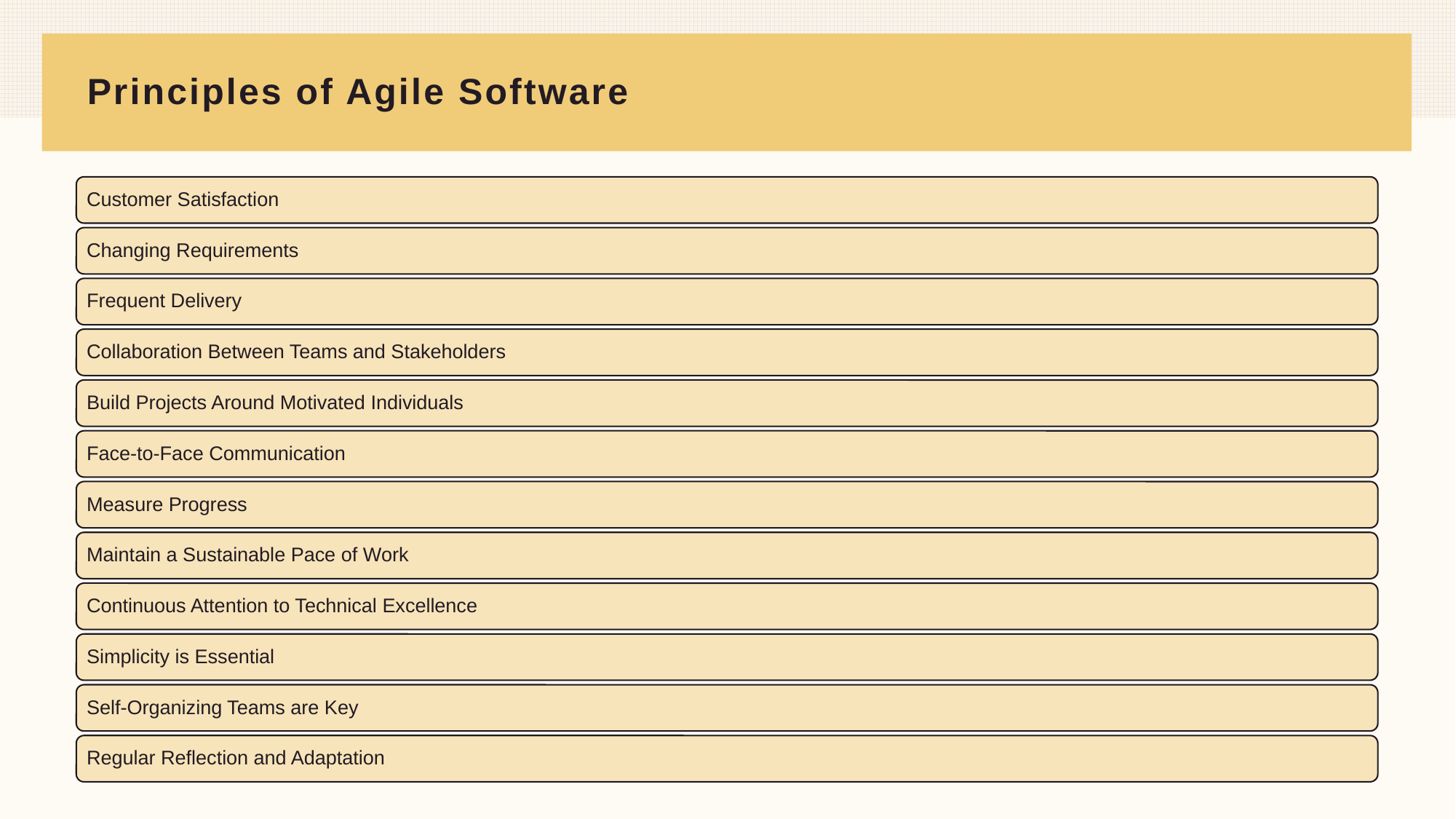

# Principles of Agile Software
Customer Satisfaction
Changing Requirements
Frequent Delivery
Collaboration Between Teams and Stakeholders
Build Projects Around Motivated Individuals
Face-to-Face Communication
Measure Progress
Maintain a Sustainable Pace of Work
Continuous Attention to Technical Excellence
Simplicity is Essential
Self-Organizing Teams are Key
Regular Reflection and Adaptation